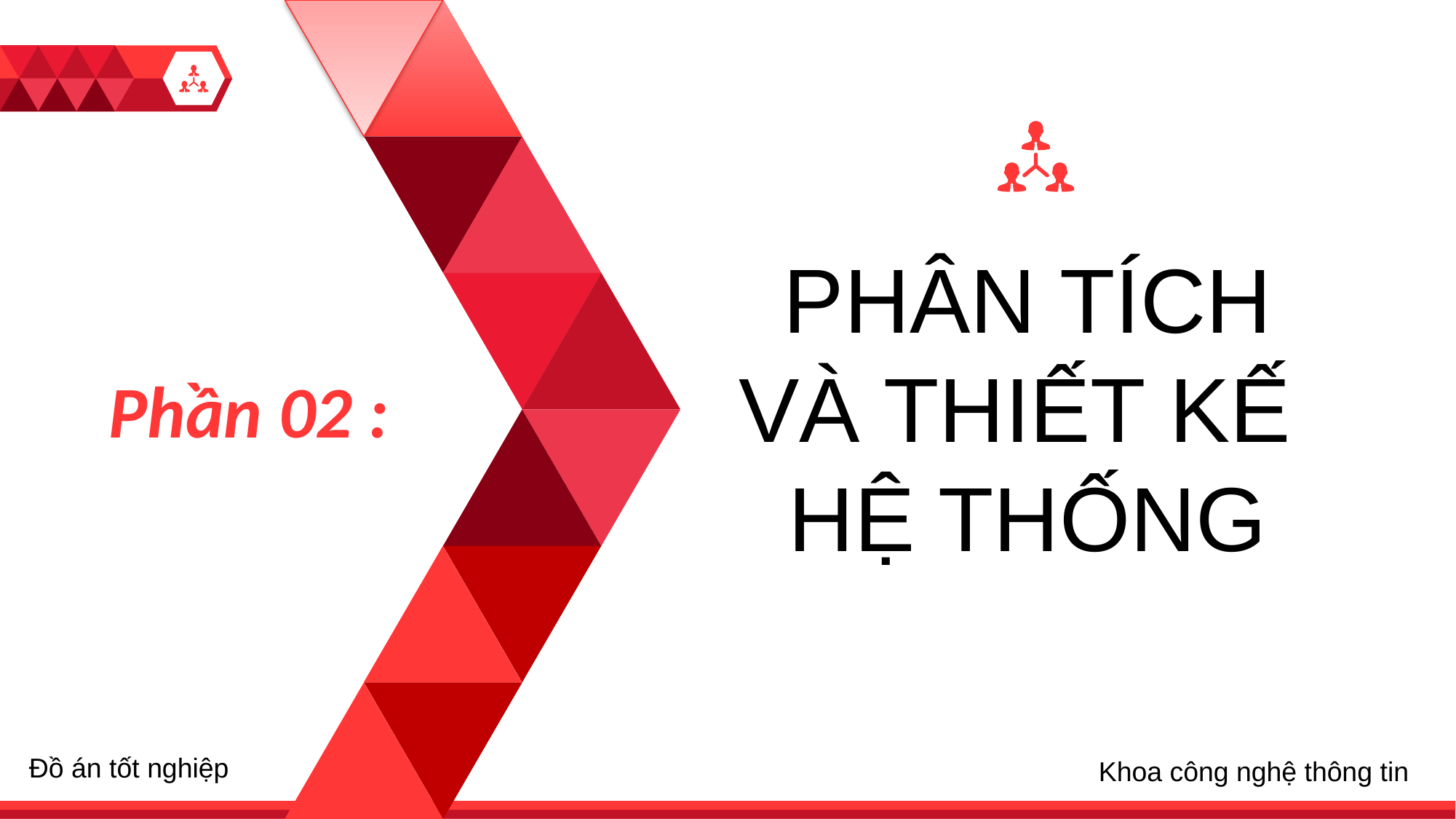

PHÂN TÍCH VÀ THIẾT KẾ
HỆ THỐNG
1
Phần 02 :
Đồ án tốt nghiệp
Khoa công nghệ thông tin